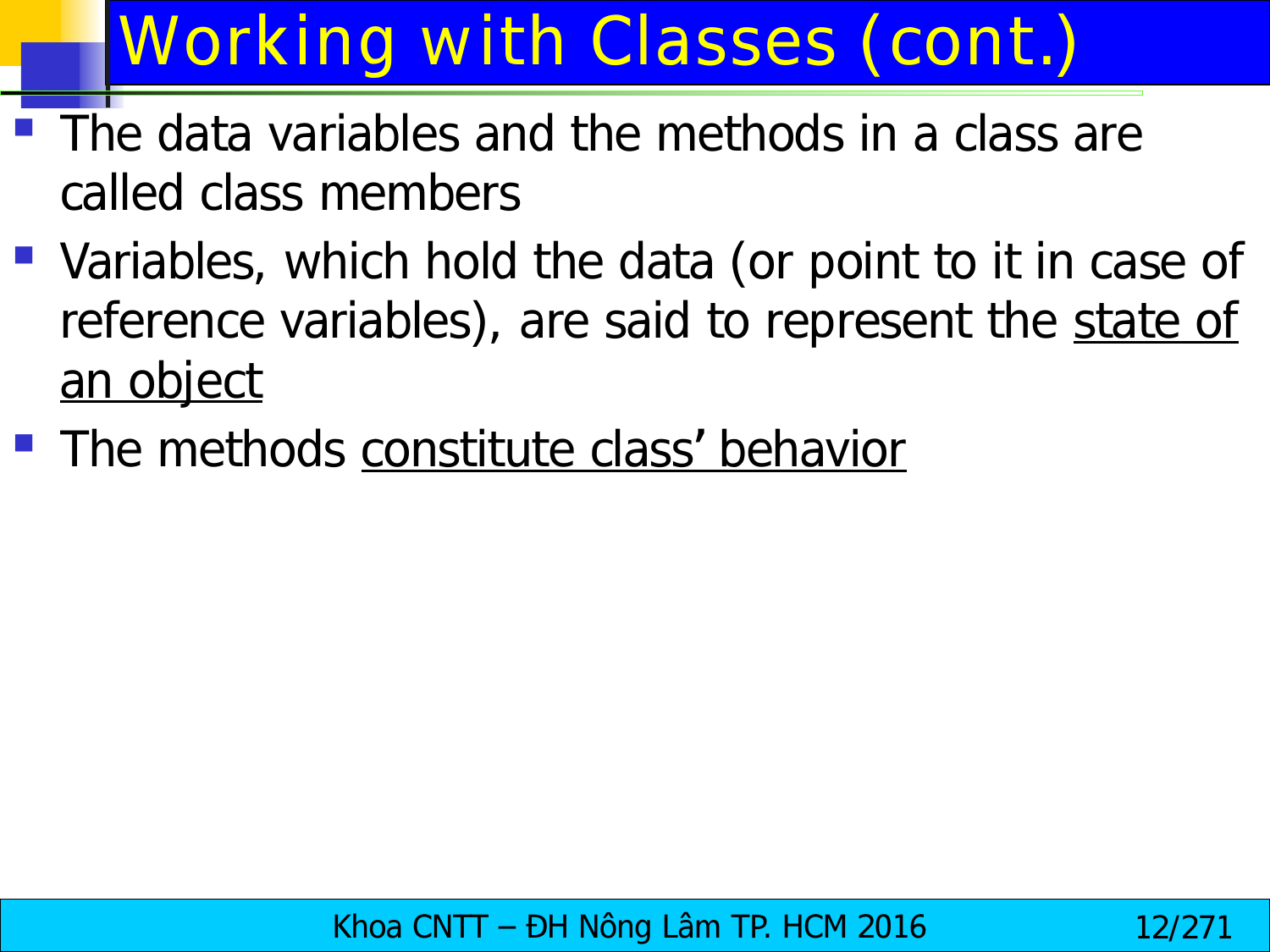

# Working with Classes (cont.)
The data variables and the methods in a class are called class members
Variables, which hold the data (or point to it in case of reference variables), are said to represent the state of an object
The methods constitute class’ behavior